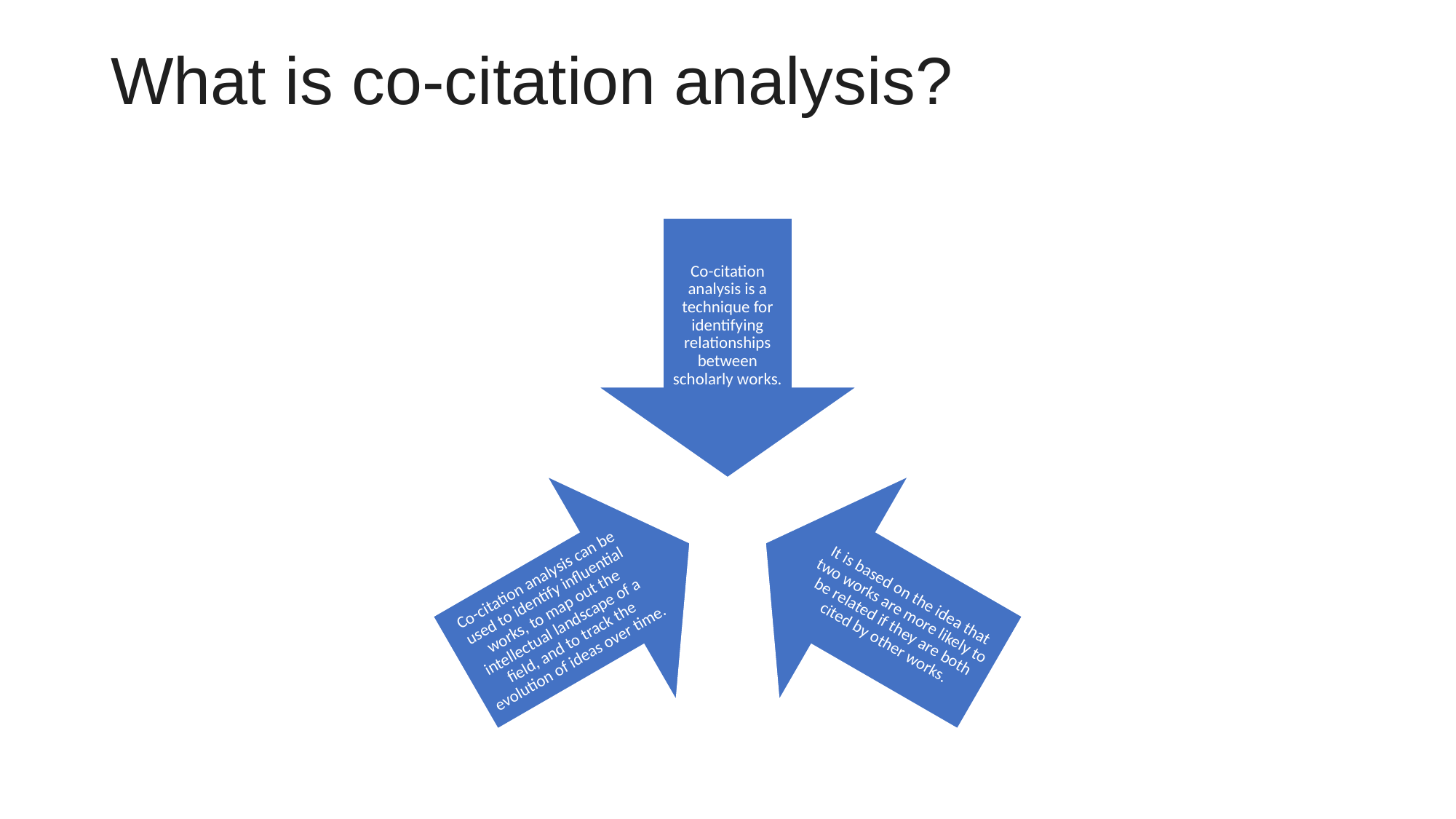

# What is co-citation analysis?
Co-citation analysis is a technique for identifying relationships between scholarly works.
It is based on the idea that two works are more likely to be related if they are both cited by other works.
Co-citation analysis can be used to identify influential works, to map out the intellectual landscape of a field, and to track the evolution of ideas over time.